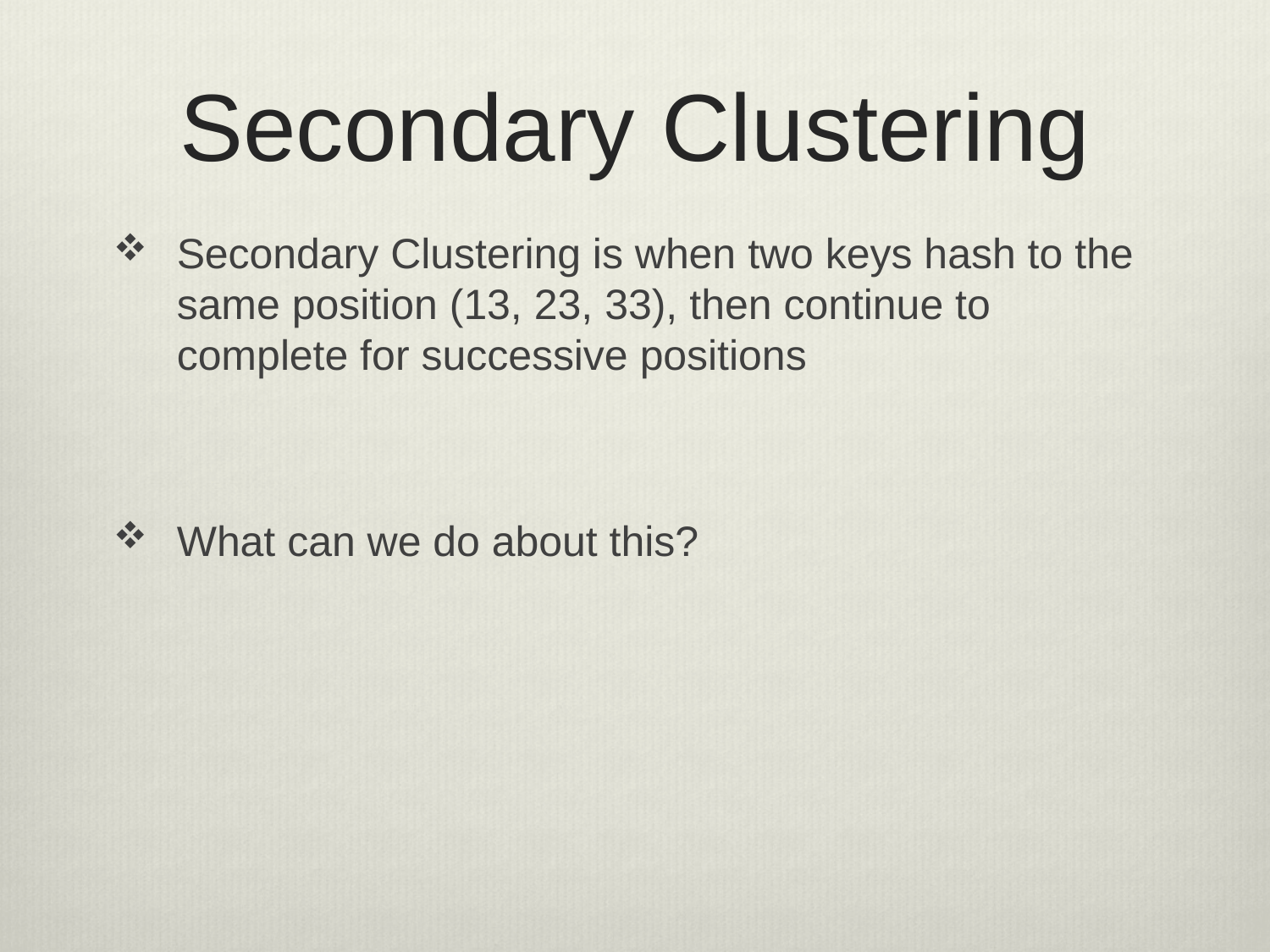

# Secondary Clustering
Secondary Clustering is when two keys hash to the same position (13, 23, 33), then continue to complete for successive positions

What can we do about this?